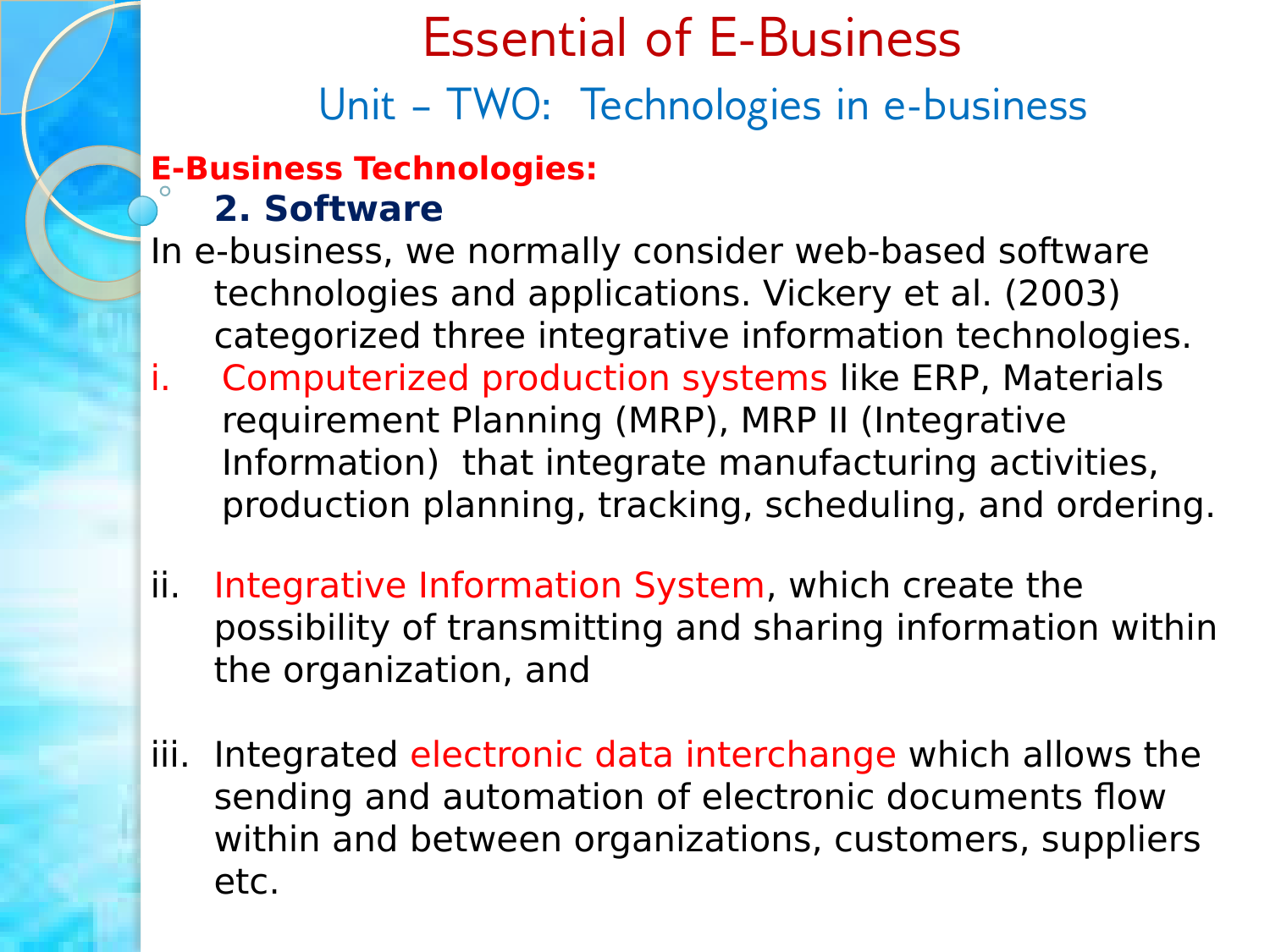

Essential of E-Business

Unit – TWO:  Technologies in e-business
E-Business Technologies:
2. Software
In e-business, we normally consider web-based software technologies and applications. Vickery et al. (2003) categorized three integrative information technologies.
Computerized production systems like ERP, Materials requirement Planning (MRP), MRP II (Integrative Information)  that integrate manufacturing activities, production planning, tracking, scheduling, and ordering.

ii. 	Integrative Information System, which create the possibility of transmitting and sharing information within the organization, and

iii. 	Integrated electronic data interchange which allows the sending and automation of electronic documents flow within and between organizations, customers, suppliers etc.